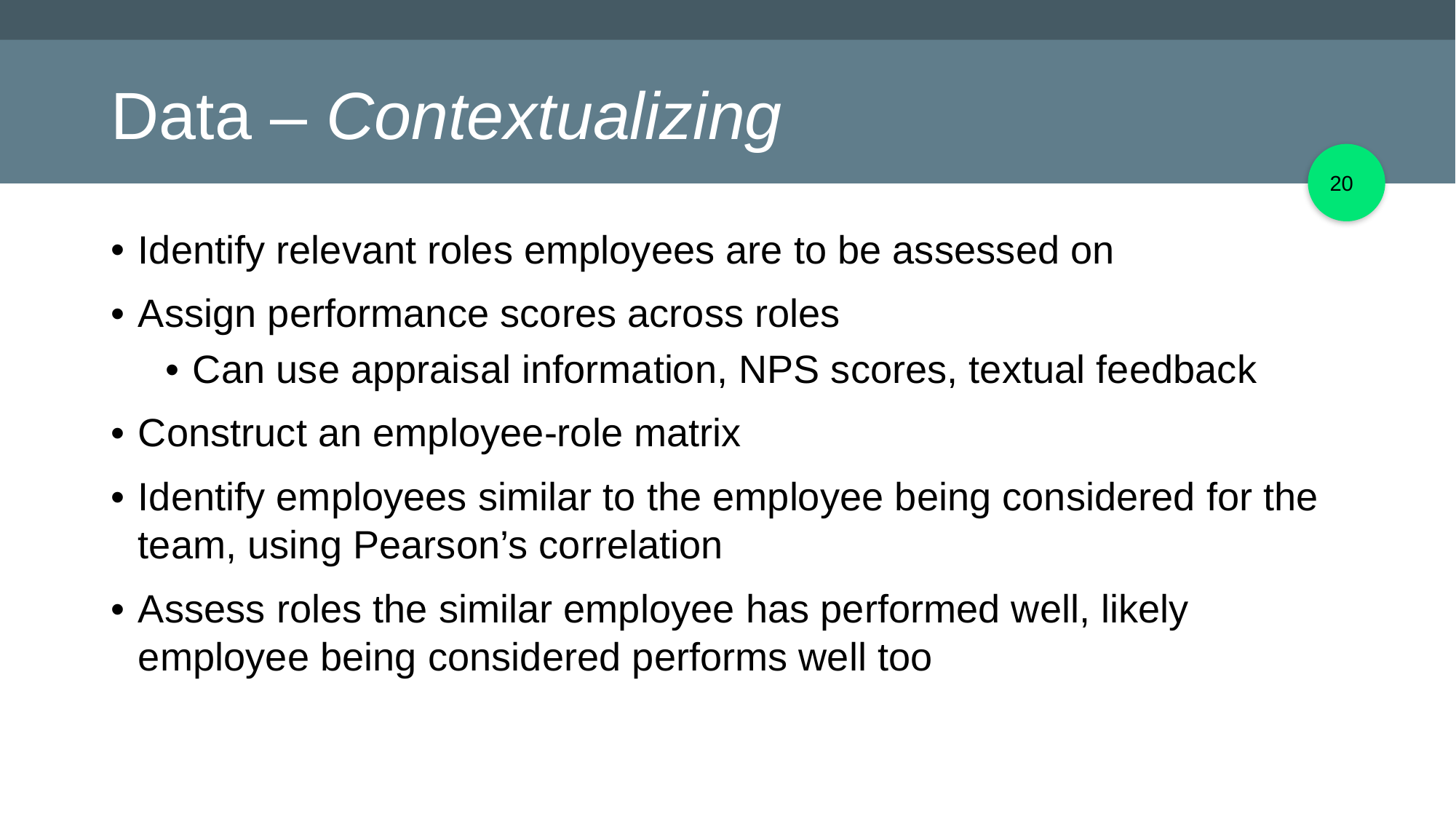

# Data – Contextualizing
20
Identify relevant roles employees are to be assessed on
Assign performance scores across roles
Can use appraisal information, NPS scores, textual feedback
Construct an employee-role matrix
Identify employees similar to the employee being considered for the team, using Pearson’s correlation
Assess roles the similar employee has performed well, likely employee being considered performs well too